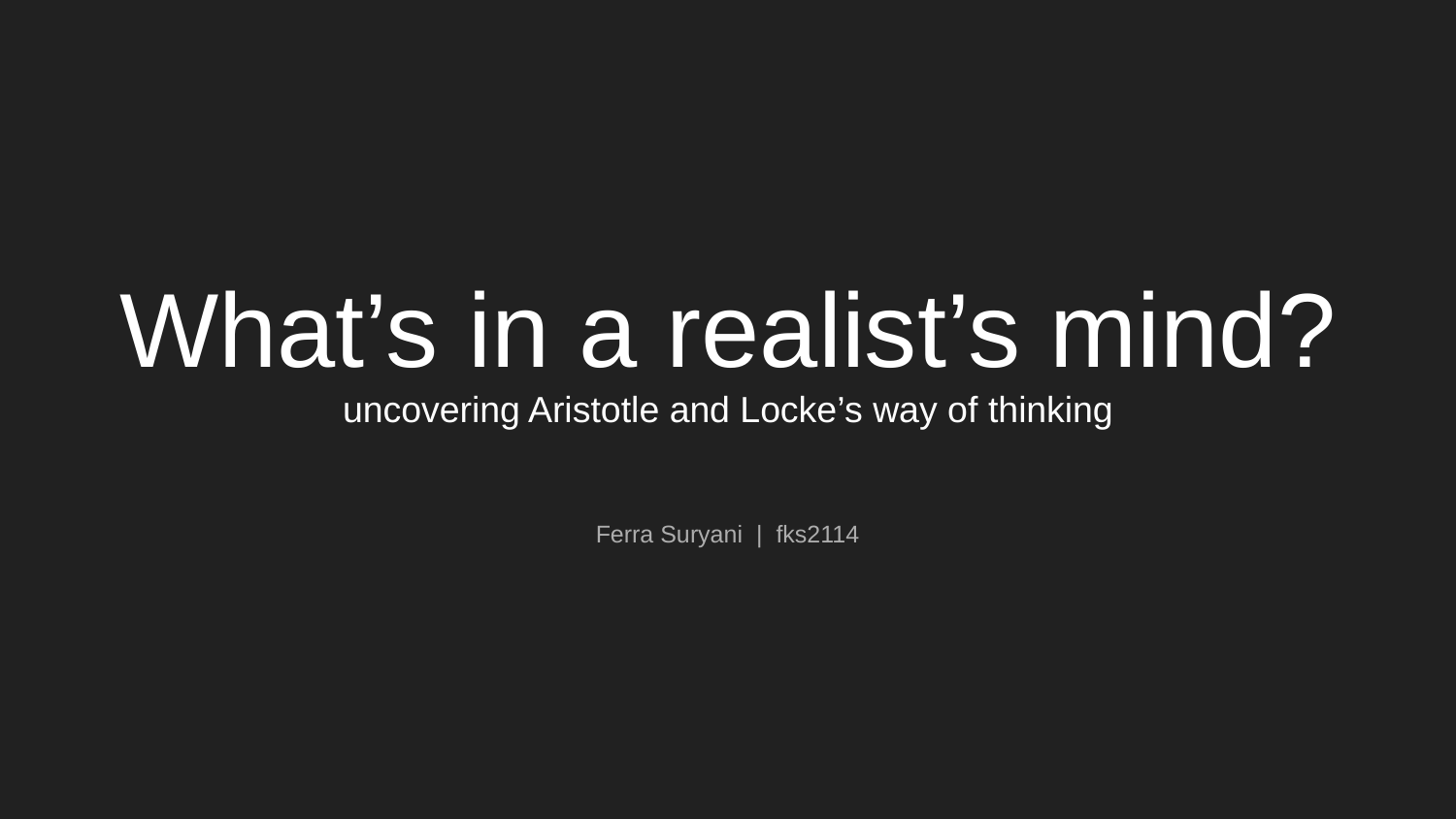

# What’s in a realist’s mind?
uncovering Aristotle and Locke’s way of thinking
Ferra Suryani  |  fks2114